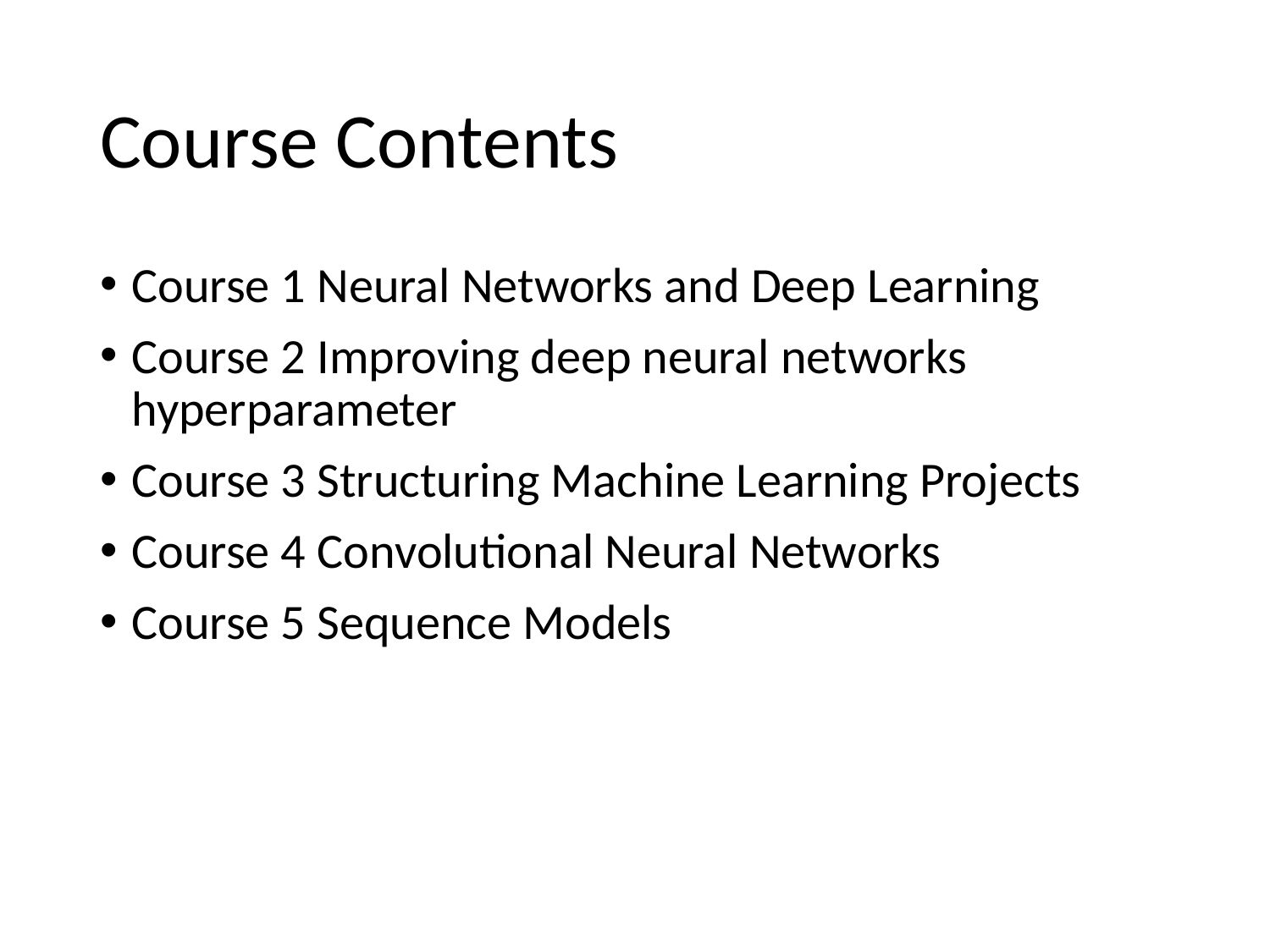

# Course Contents
Course 1 Neural Networks and Deep Learning
Course 2 Improving deep neural networks hyperparameter
Course 3 Structuring Machine Learning Projects
Course 4 Convolutional Neural Networks
Course 5 Sequence Models